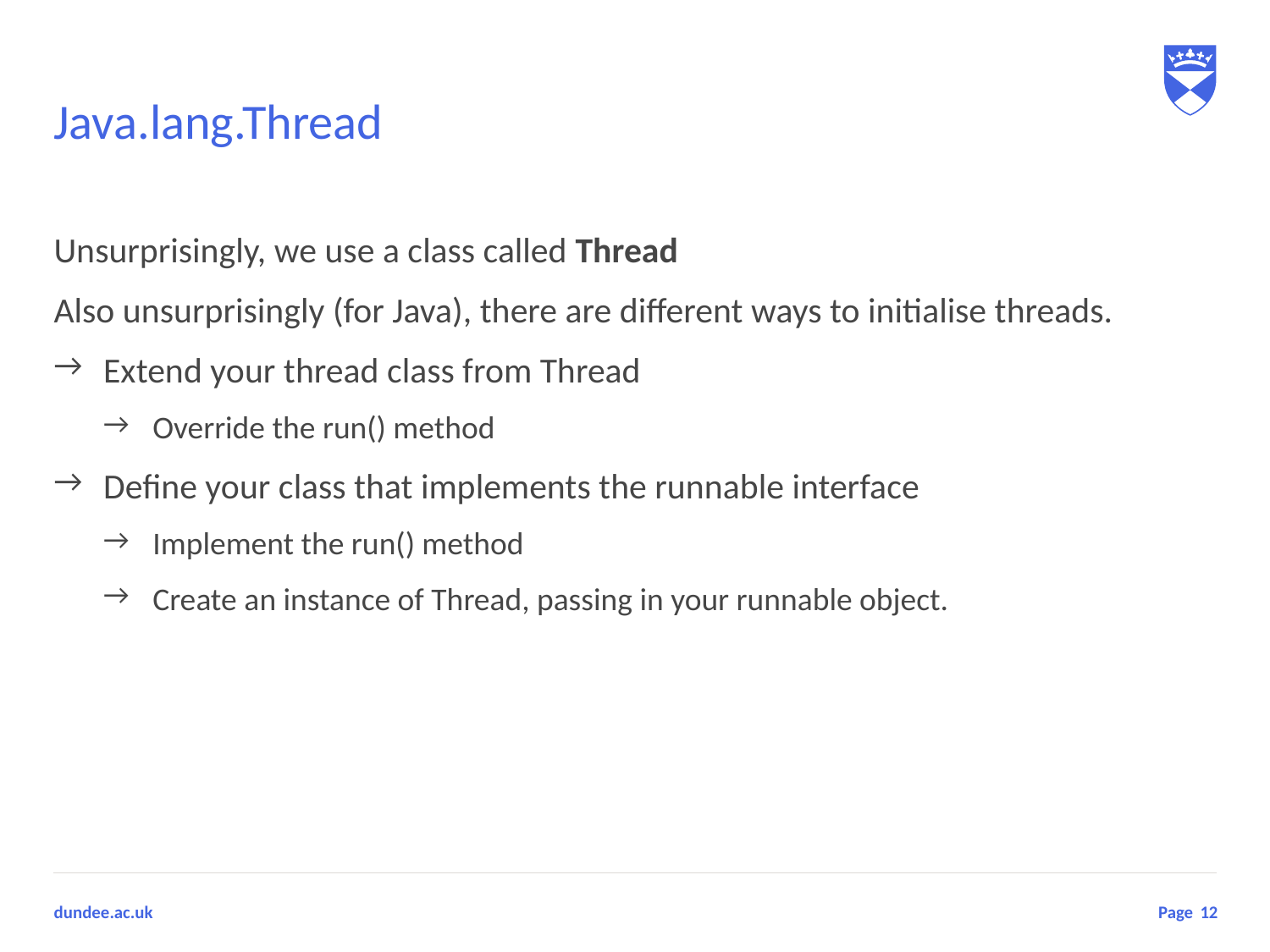

# Java.lang.Thread
Unsurprisingly, we use a class called Thread
Also unsurprisingly (for Java), there are different ways to initialise threads.
Extend your thread class from Thread
Override the run() method
Define your class that implements the runnable interface
Implement the run() method
Create an instance of Thread, passing in your runnable object.

12